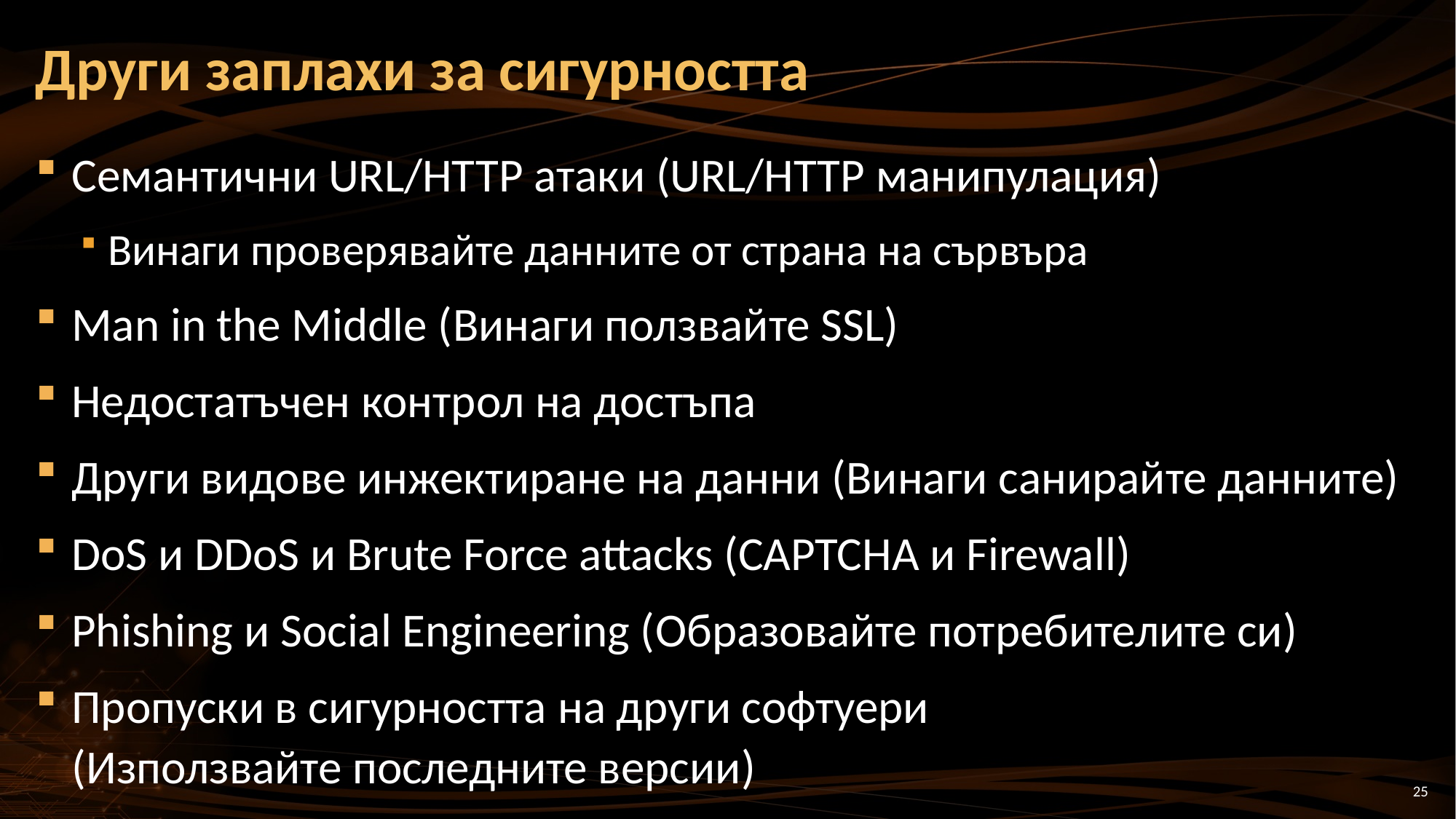

# Други заплахи за сигурността
Семантични URL/HTTP атаки (URL/HTTP манипулация)
Винаги проверявайте данните от страна на сървъра
Man in the Middle (Винаги ползвайте SSL)
Недостатъчен контрол на достъпа
Други видове инжектиране на данни (Винаги санирайте данните)
DoS и DDoS и Brute Force attacks (CAPTCHA и Firewall)
Phishing и Social Engineering (Образовайте потребителите си)
Пропуски в сигурността на други софтуери
(Използвайте последните версии)
25